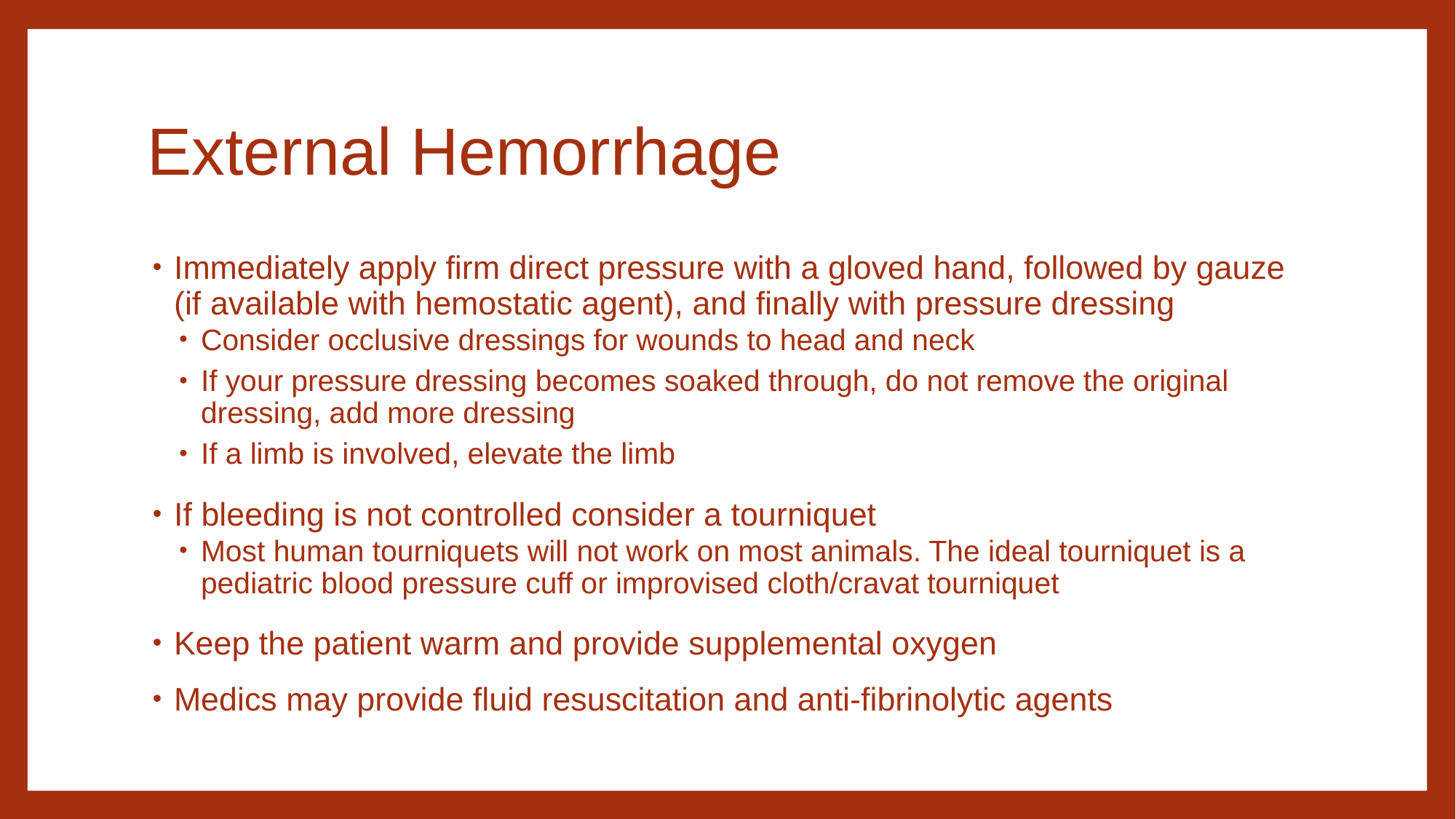

# External Hemorrhage
Immediately apply firm direct pressure with a gloved hand, followed by gauze (if available with hemostatic agent), and finally with pressure dressing
Consider occlusive dressings for wounds to head and neck
If your pressure dressing becomes soaked through, do not remove the original dressing, add more dressing
If a limb is involved, elevate the limb
If bleeding is not controlled consider a tourniquet
Most human tourniquets will not work on most animals. The ideal tourniquet is a pediatric blood pressure cuff or improvised cloth/cravat tourniquet
Keep the patient warm and provide supplemental oxygen
Medics may provide fluid resuscitation and anti-fibrinolytic agents